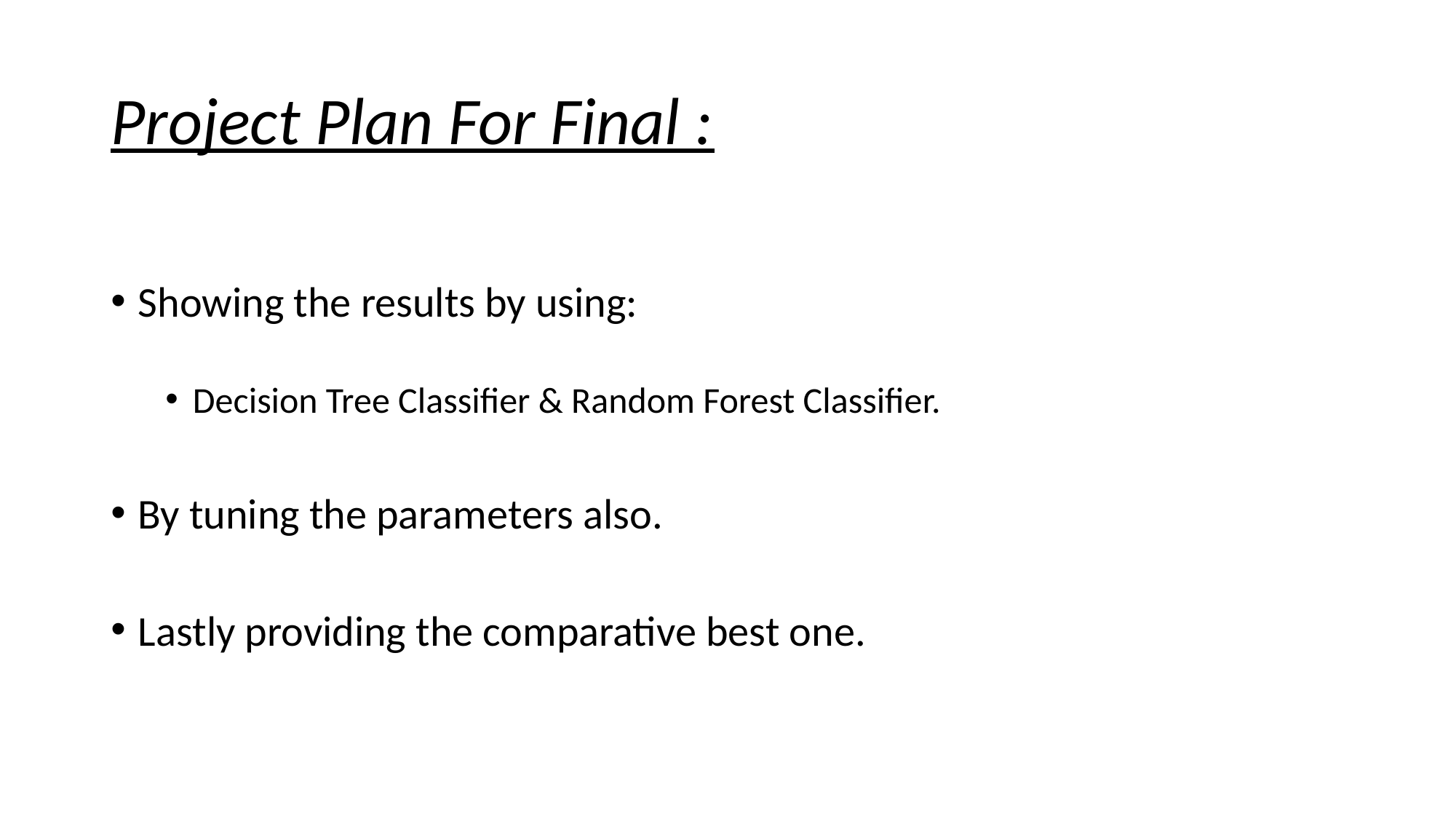

# Project Plan For Final :
Showing the results by using:
Decision Tree Classifier & Random Forest Classifier.
By tuning the parameters also.
Lastly providing the comparative best one.